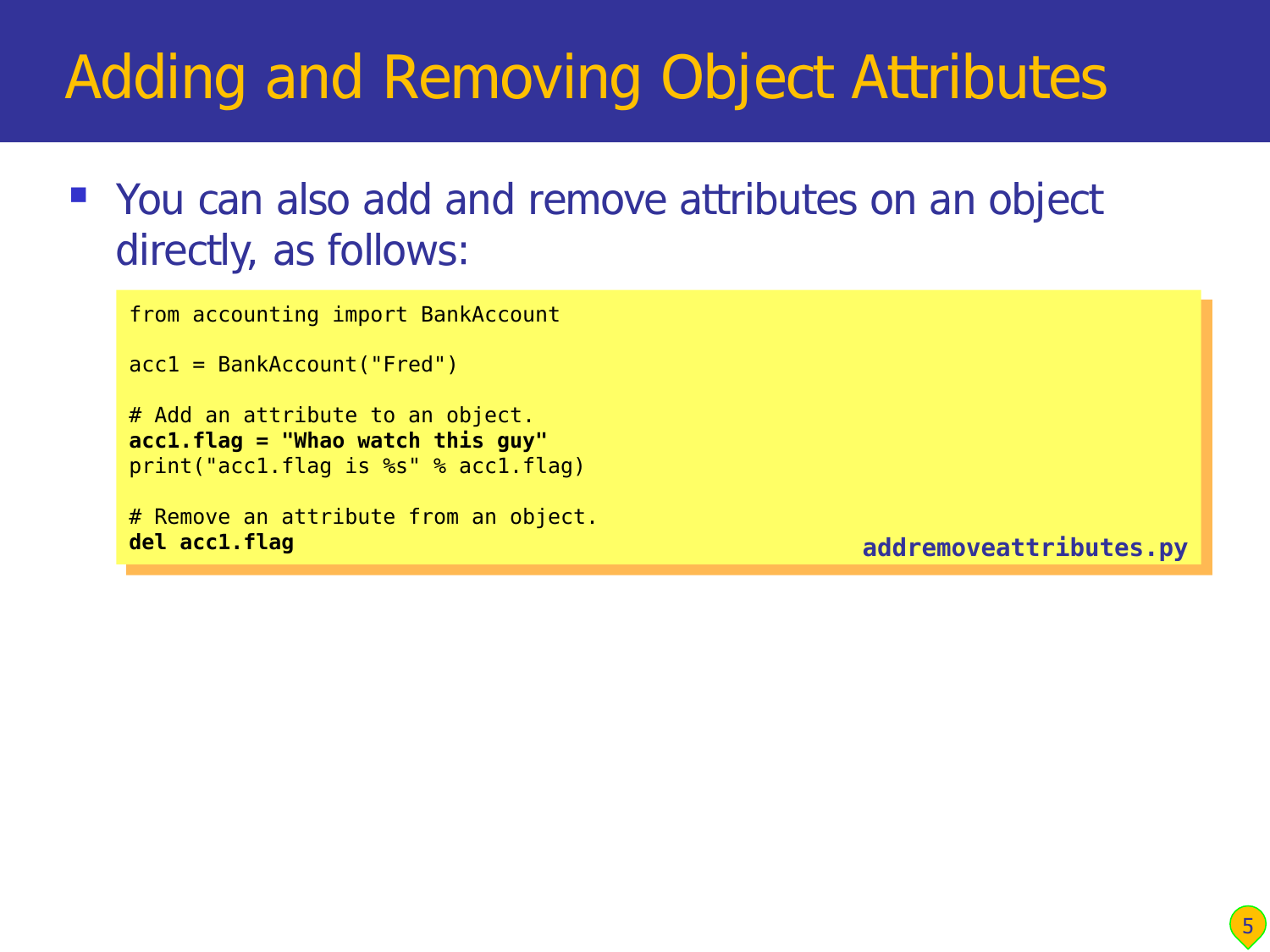

# Adding and Removing Object Attributes
You can also add and remove attributes on an object directly, as follows:
from accounting import BankAccount

acc1 = BankAccount("Fred")

# Add an attribute to an object.
acc1.flag = "Whao watch this guy"
print("acc1.flag is %s" % acc1.flag)

# Remove an attribute from an object.
del acc1.flag
addremoveattributes.py
5